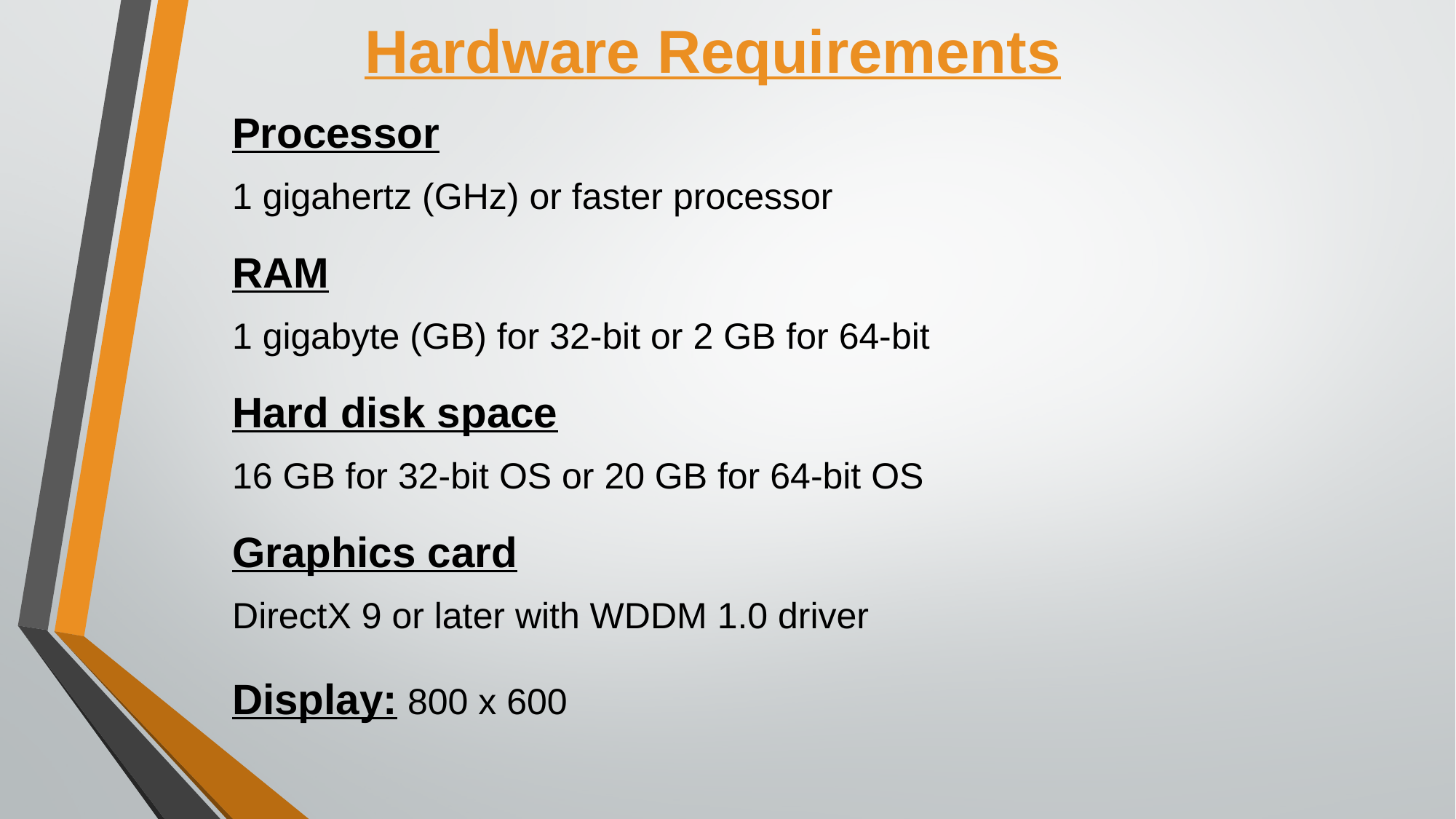

Hardware Requirements
Processor
1 gigahertz (GHz) or faster processor
RAM
1 gigabyte (GB) for 32-bit or 2 GB for 64-bit
Hard disk space
16 GB for 32-bit OS or 20 GB for 64-bit OS
Graphics card
DirectX 9 or later with WDDM 1.0 driver
Display: 800 x 600